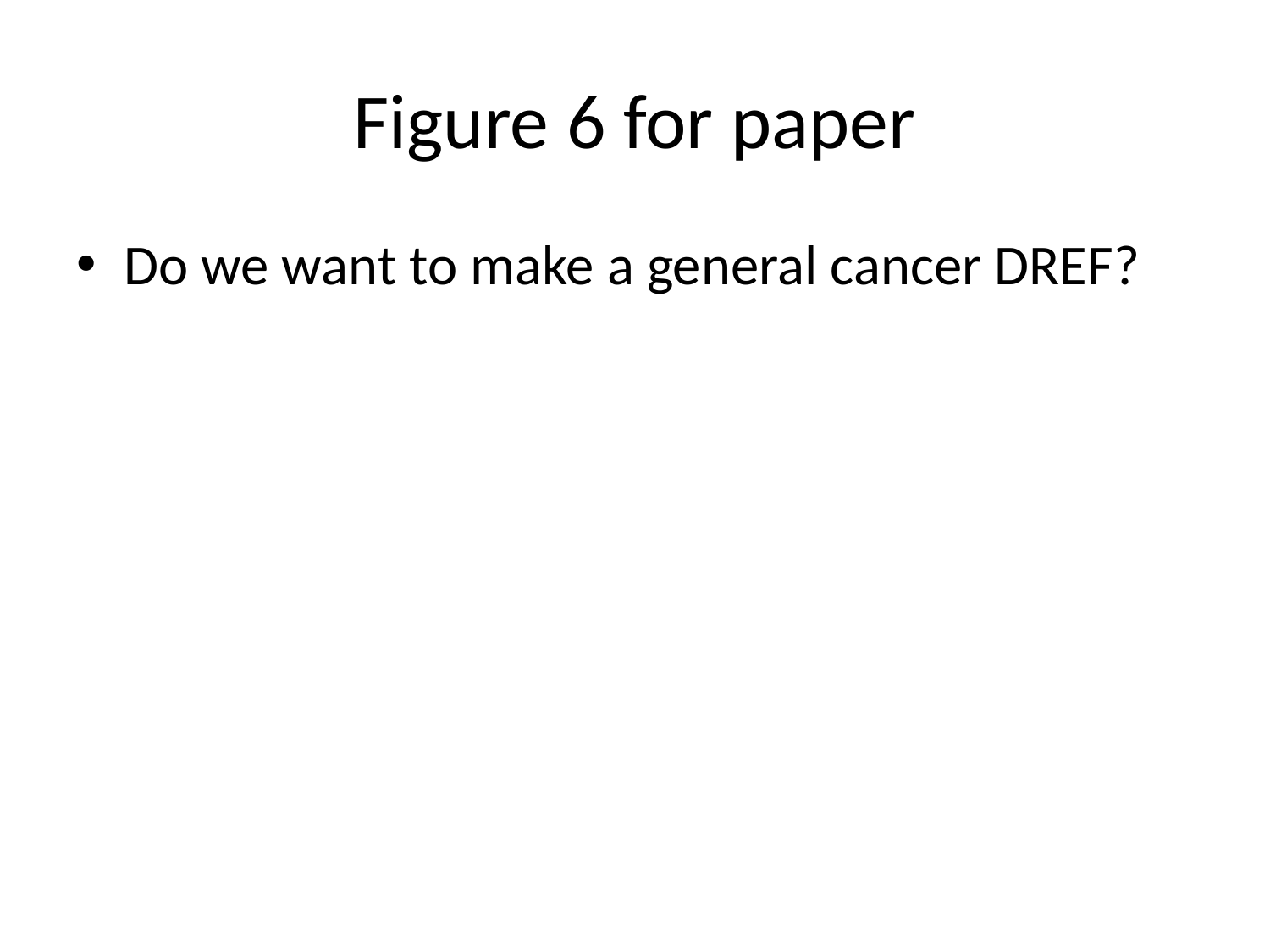

# Figure 6 for paper
Do we want to make a general cancer DREF?